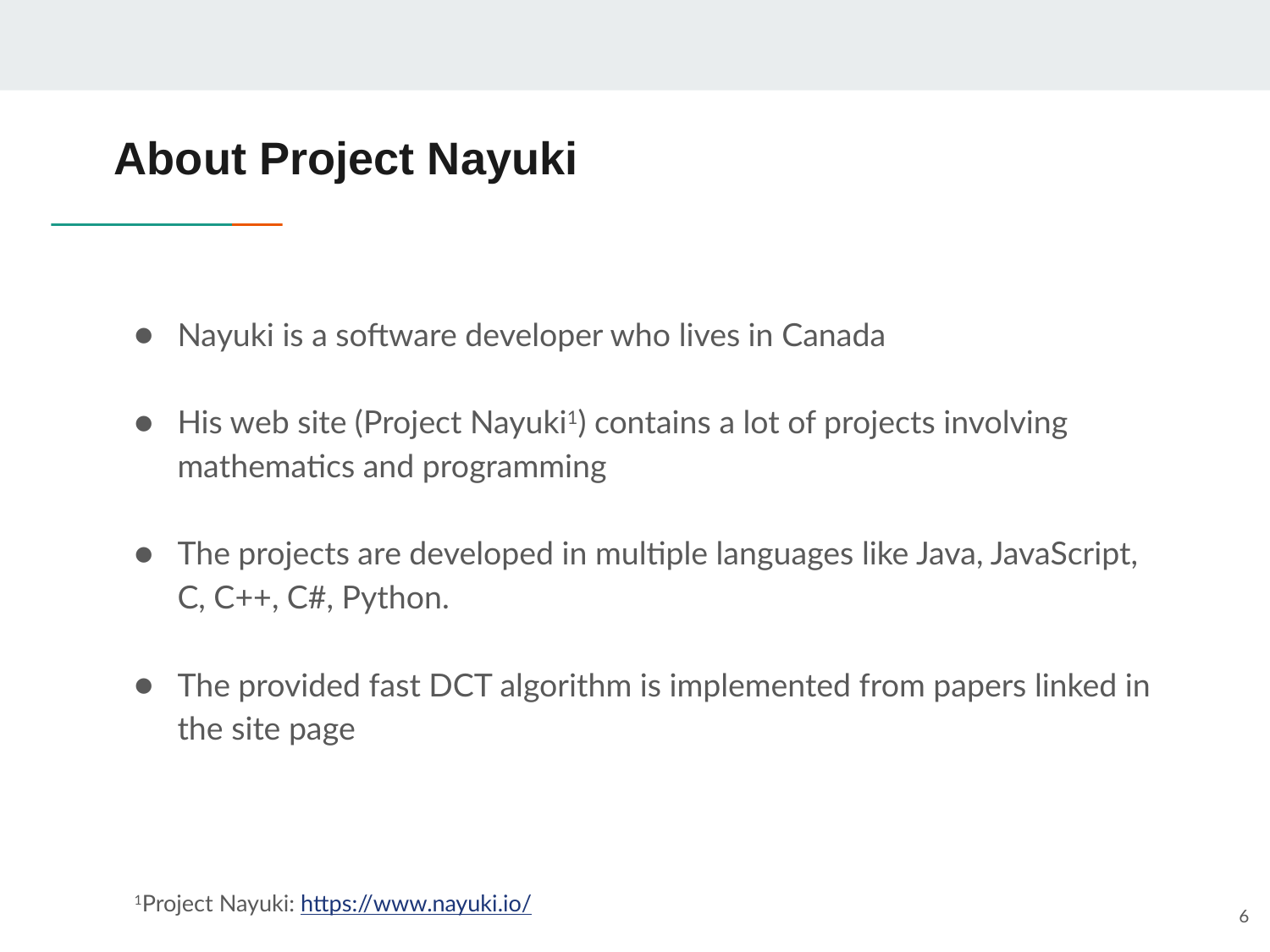

# About Project Nayuki

Nayuki is a software developer who lives in Canada

His web site (Project Nayuki1) contains a lot of projects involving mathematics and programming

The projects are developed in multiple languages like Java, JavaScript, C, C++, C#, Python.

The provided fast DCT algorithm is implemented from papers linked in the site page

1Project Nayuki: https://www.nayuki.io/
6